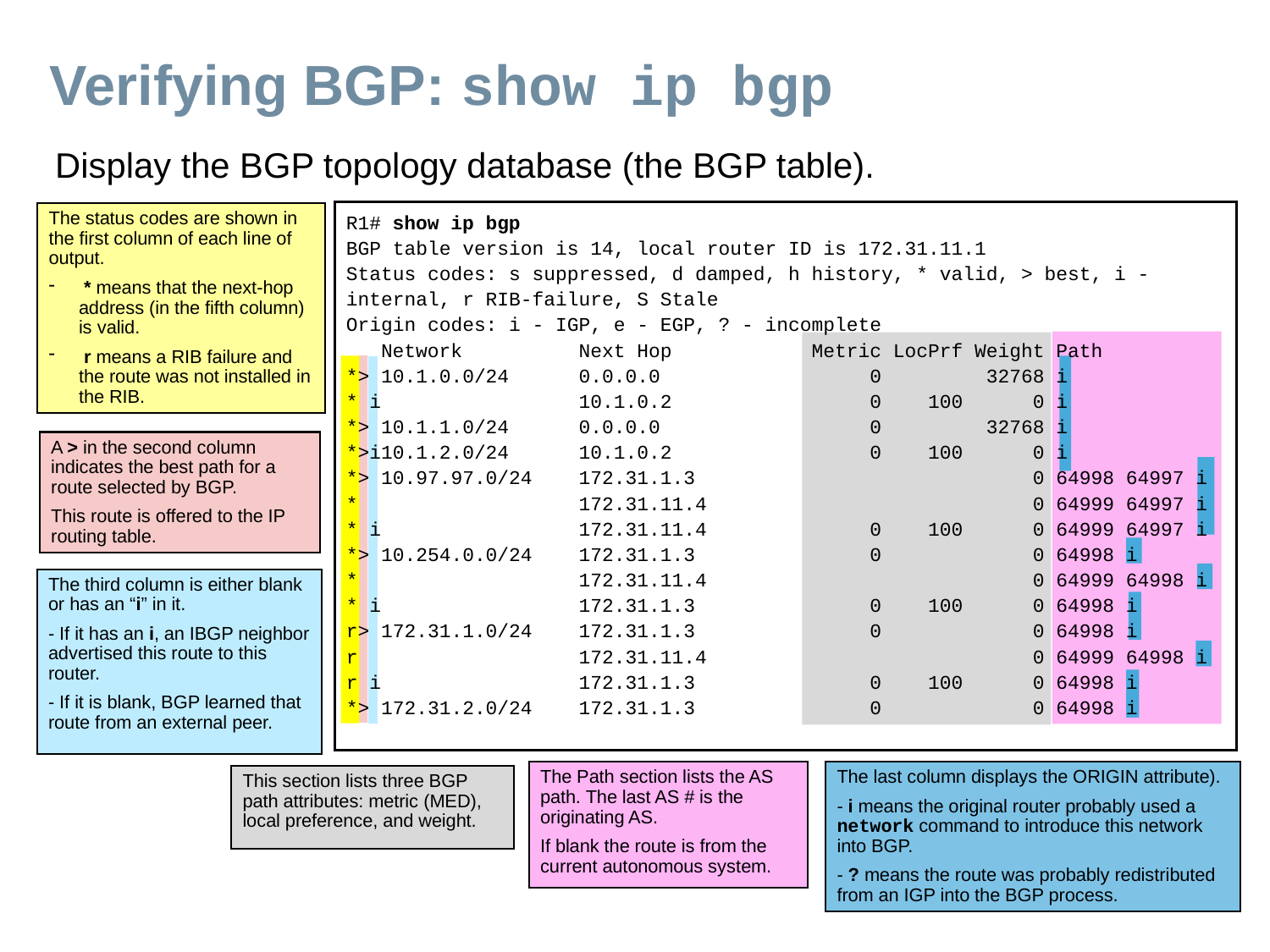

# Verifying BGP: show ip bgp
Display the BGP topology database (the BGP table).
R1# show ip bgp
BGP table version is 14, local router ID is 172.31.11.1
Status codes: s suppressed, d damped, h history, * valid, > best, i - internal, r RIB-failure, S Stale
Origin codes: i - IGP, e - EGP, ? - incomplete
   Network          Next Hop            Metric LocPrf Weight Path
*> 10.1.0.0/24      0.0.0.0                  0         32768 i
* i                 10.1.0.2                 0    100      0 i
*> 10.1.1.0/24      0.0.0.0                  0         32768 i
*>i10.1.2.0/24      10.1.0.2                 0    100      0 i
*> 10.97.97.0/24    172.31.1.3                             0 64998 64997 i
*                   172.31.11.4                            0 64999 64997 i
* i                 172.31.11.4              0    100      0 64999 64997 i
*> 10.254.0.0/24    172.31.1.3               0             0 64998 i
*                   172.31.11.4                            0 64999 64998 i
* i                 172.31.1.3               0    100      0 64998 i
r> 172.31.1.0/24    172.31.1.3               0             0 64998 i
r                   172.31.11.4                            0 64999 64998 i
r i                 172.31.1.3               0    100      0 64998 i
*> 172.31.2.0/24    172.31.1.3               0             0 64998 i
The status codes are shown in the first column of each line of output.
 * means that the next-hop address (in the fifth column) is valid.
 r means a RIB failure and the route was not installed in the RIB.

A > in the second column indicates the best path for a route selected by BGP.
This route is offered to the IP routing table.

The third column is either blank or has an “i” in it.
- If it has an i, an IBGP neighbor advertised this route to this router.
- If it is blank, BGP learned that route from an external peer.

The last column displays the ORIGIN attribute).
- i means the original router probably used a network command to introduce this network into BGP.
- ? means the route was probably redistributed from an IGP into the BGP process.
The Path section lists the AS path. The last AS # is the originating AS.
If blank the route is from the current autonomous system.
This section lists three BGP path attributes: metric (MED), local preference, and weight.